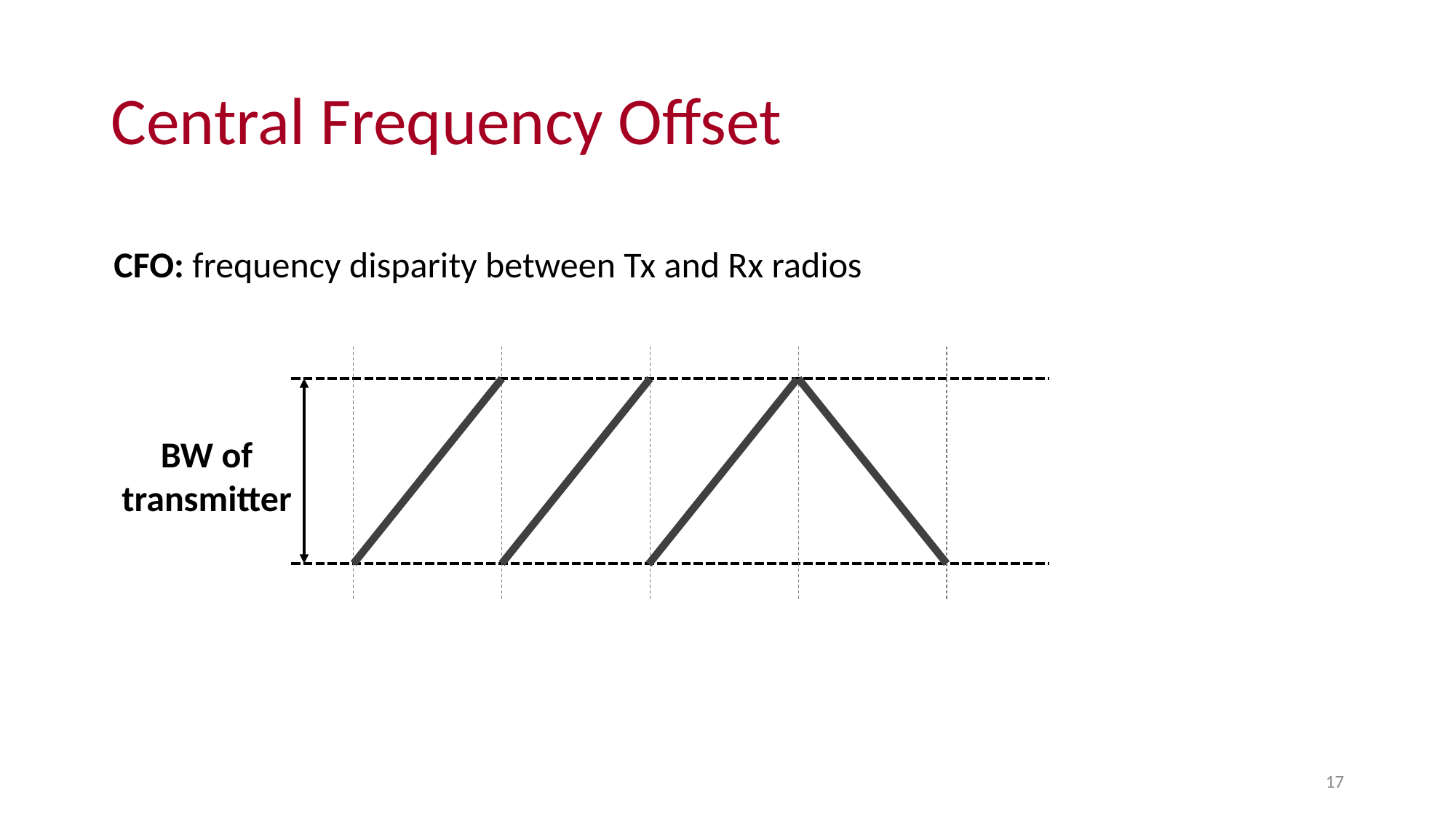

# Central Frequency Offset
CFO: frequency disparity between Tx and Rx radios
BW of transmitter
17